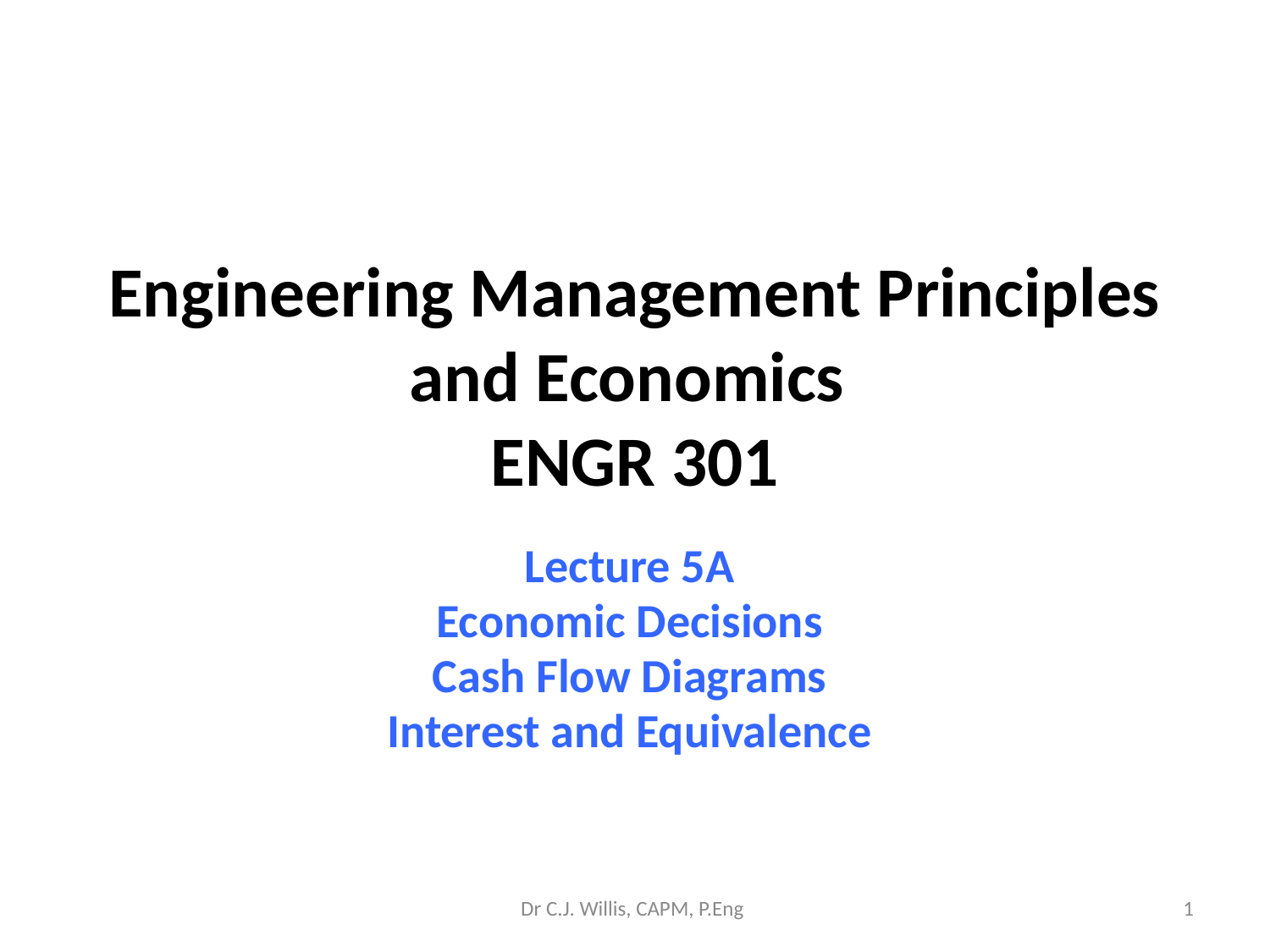

# Engineering Management Principles and Economics ENGR 301
Lecture 5A
Economic Decisions
Cash Flow Diagrams
Interest and Equivalence
Dr C.J. Willis, CAPM, P.Eng
1